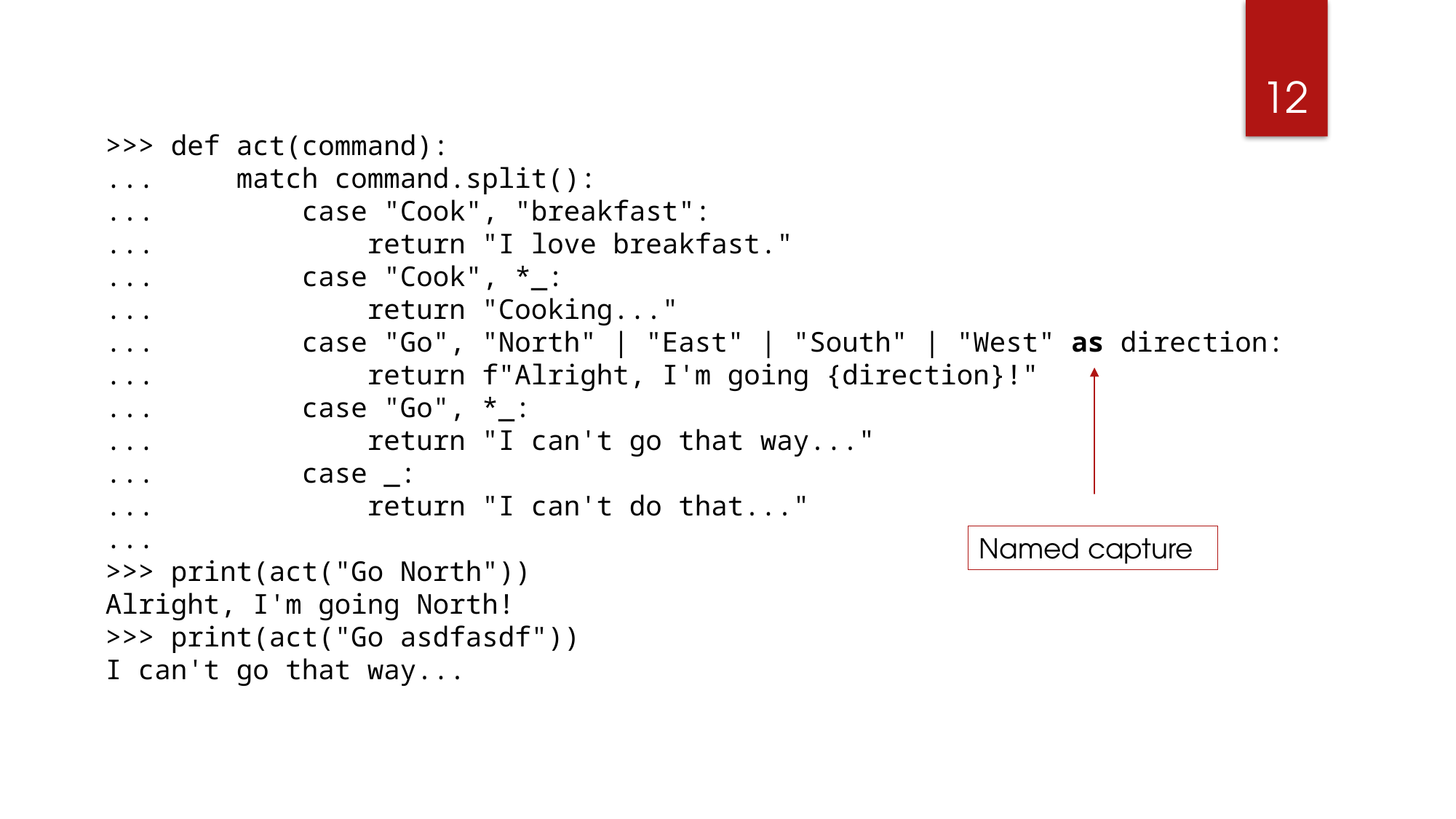

12
>>> def act(command):
...     match command.split():
...         case "Cook", "breakfast":
...             return "I love breakfast."
...         case "Cook", *_:
...             return "Cooking..."
...         case "Go", "North" | "East" | "South" | "West" as direction:
...             return f"Alright, I'm going {direction}!"
...         case "Go", *_:
...             return "I can't go that way..."
...         case _:
...             return "I can't do that..."
...
>>> print(act("Go North"))
Alright, I'm going North!
>>> print(act("Go asdfasdf"))
I can't go that way...
Named capture